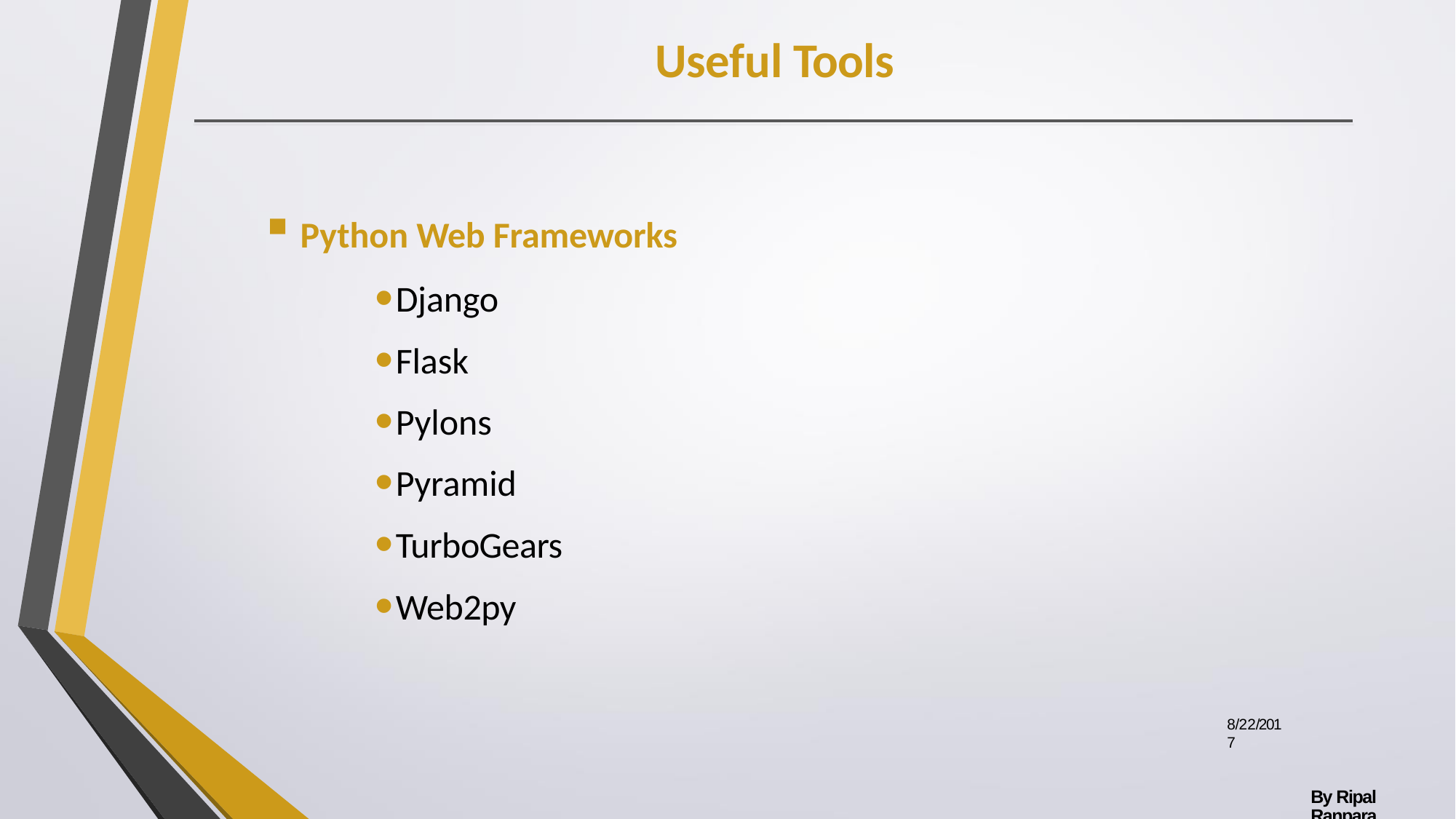

# Useful Tools
Python Web Frameworks
Django
Flask
Pylons
Pyramid
TurboGears
Web2py
8/22/2017
By Ripal Ranpara